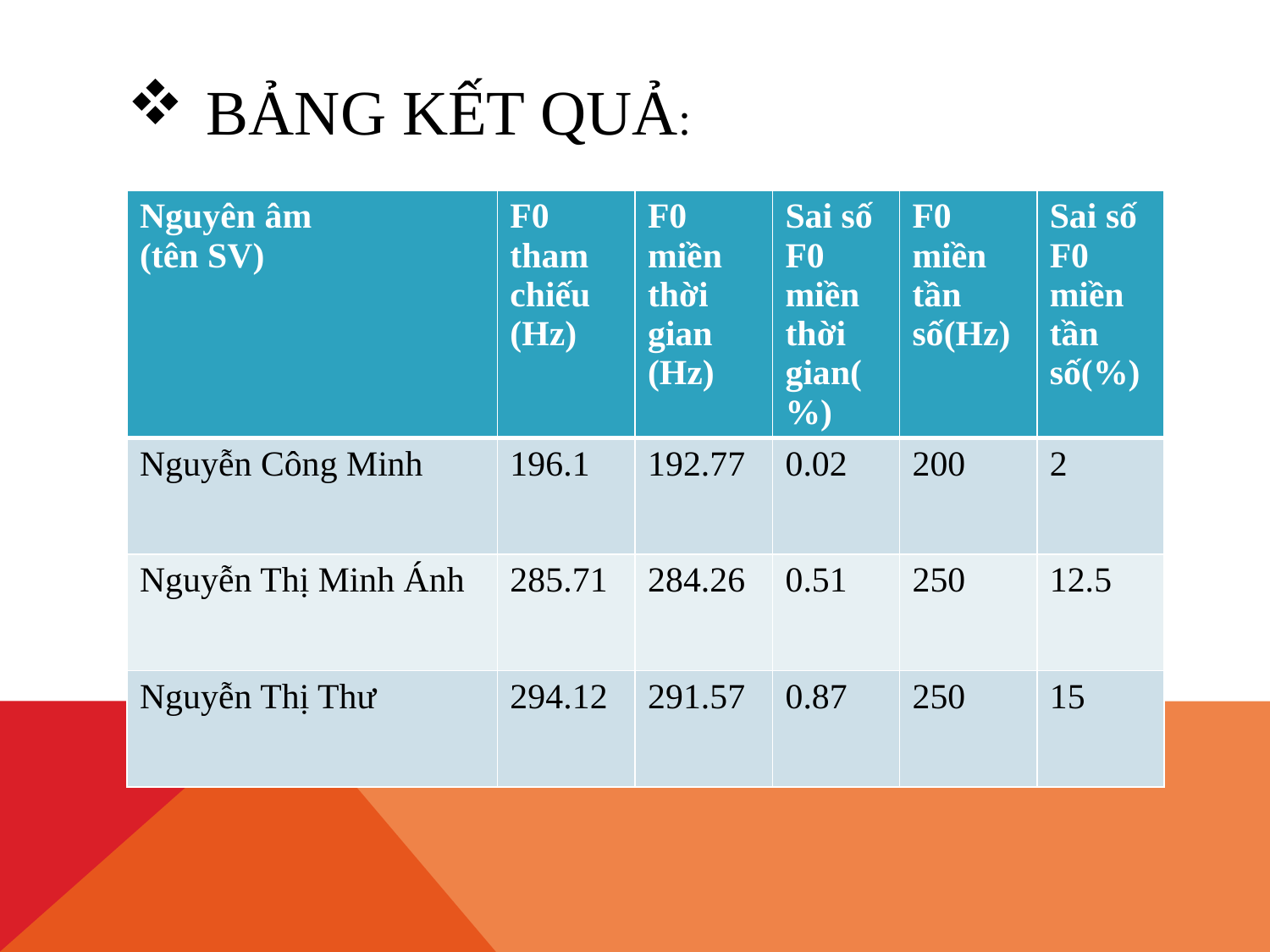

# BẢNG KẾT QUẢ:
| Nguyên âm (tên SV) | F0 tham chiếu (Hz) | F0 miền thời gian (Hz) | Sai số F0 miền thời gian(%) | F0 miền tần số(Hz) | Sai số F0 miền tần số(%) |
| --- | --- | --- | --- | --- | --- |
| Nguyễn Công Minh | 196.1 | 192.77 | 0.02 | 200 | 2 |
| Nguyễn Thị Minh Ánh | 285.71 | 284.26 | 0.51 | 250 | 12.5 |
| Nguyễn Thị Thư | 294.12 | 291.57 | 0.87 | 250 | 15 |